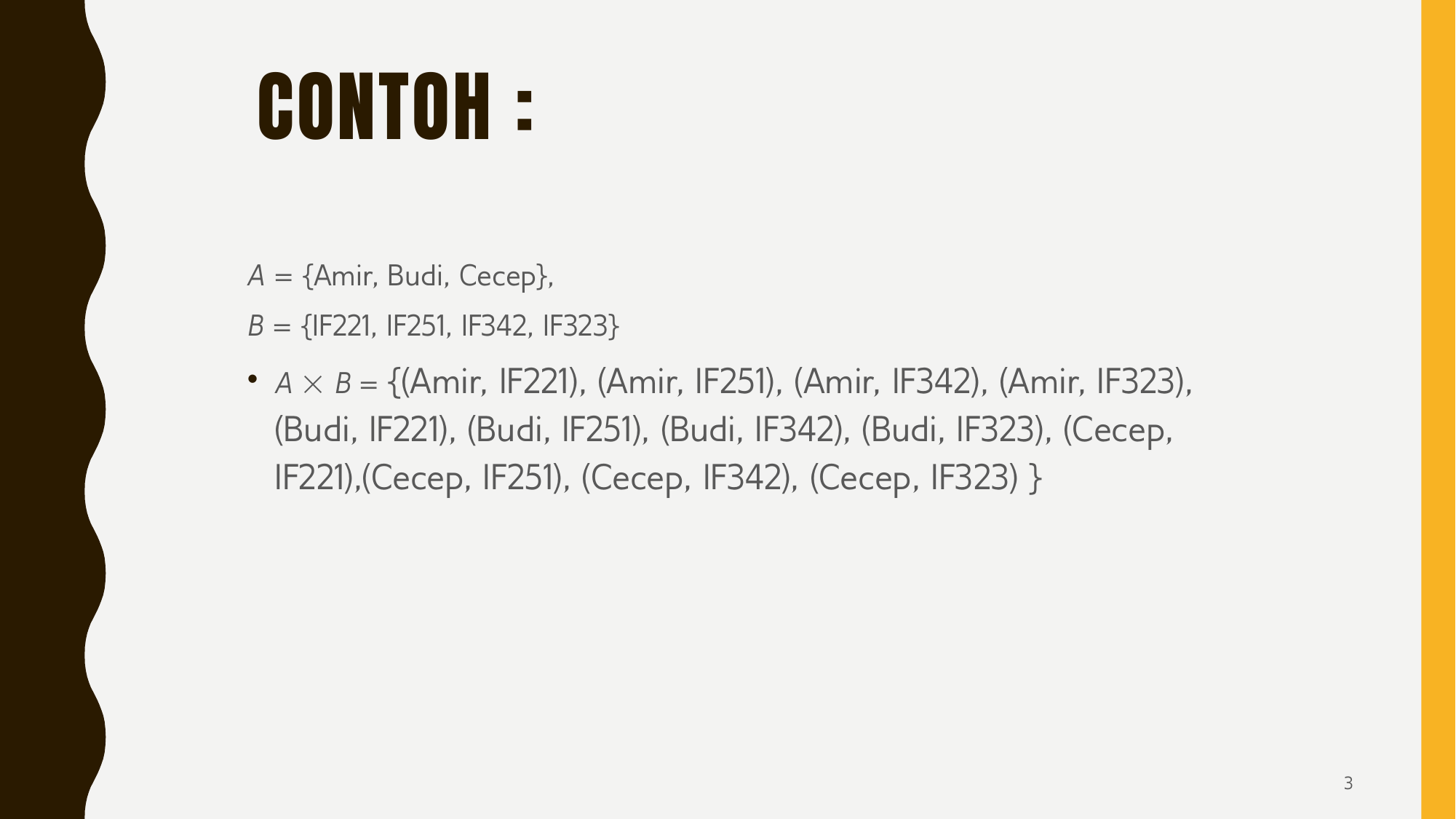

# Contoh :
A = {Amir, Budi, Cecep},
B = {IF221, IF251, IF342, IF323}
A × B = {(Amir, IF221), (Amir, IF251), (Amir, IF342), (Amir, IF323),  (Budi, IF221), (Budi, IF251), (Budi, IF342), (Budi, IF323), (Cecep, IF221),(Cecep, IF251), (Cecep, IF342), (Cecep, IF323) }

3